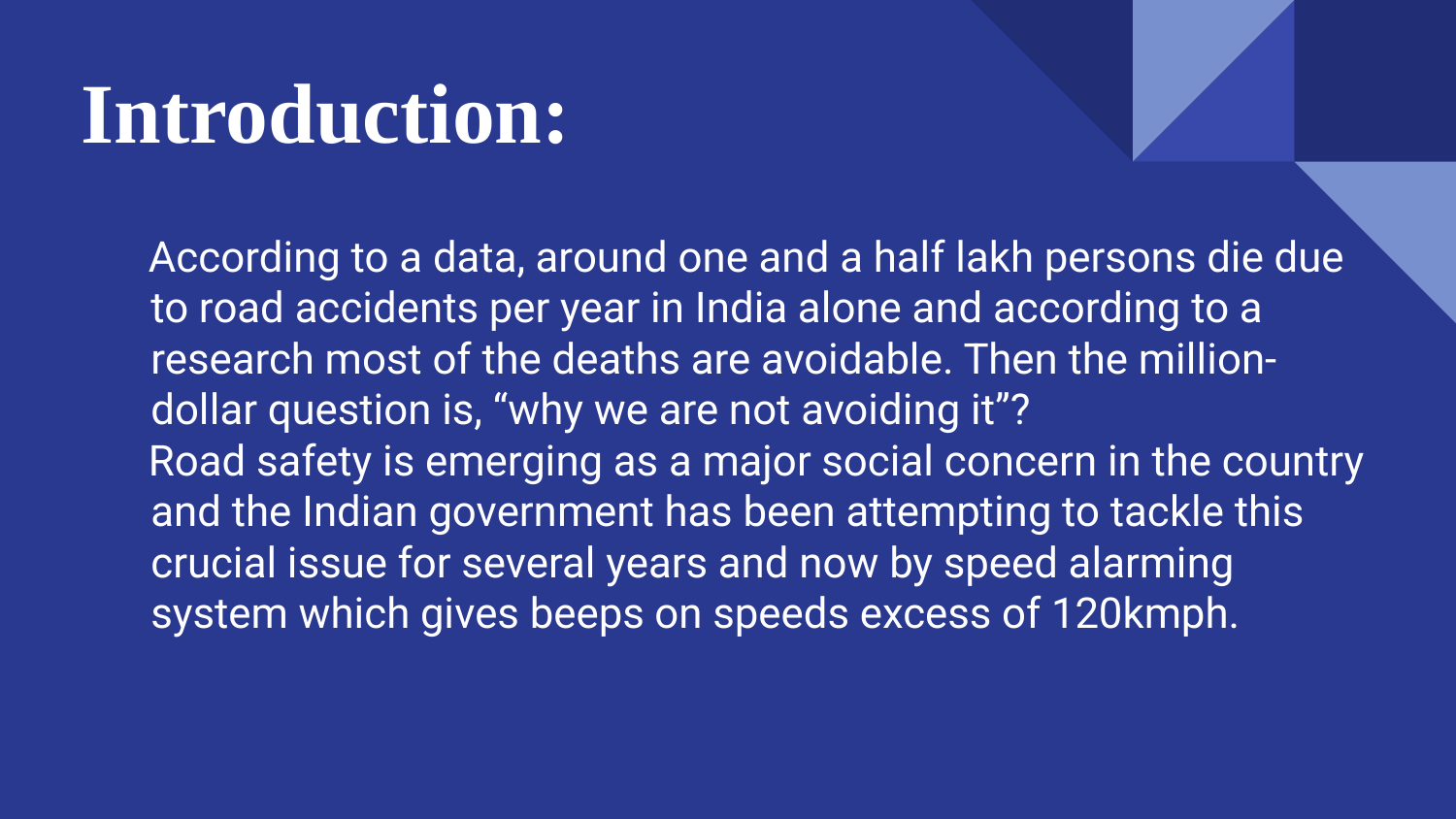

# Introduction:
     According to a data, around one and a half lakh persons die due to road accidents per year in India alone and according to a research most of the deaths are avoidable. Then the million-dollar question is, “why we are not avoiding it”?
     Road safety is emerging as a major social concern in the country and the Indian government has been attempting to tackle this crucial issue for several years and now by speed alarming system which gives beeps on speeds excess of 120kmph.